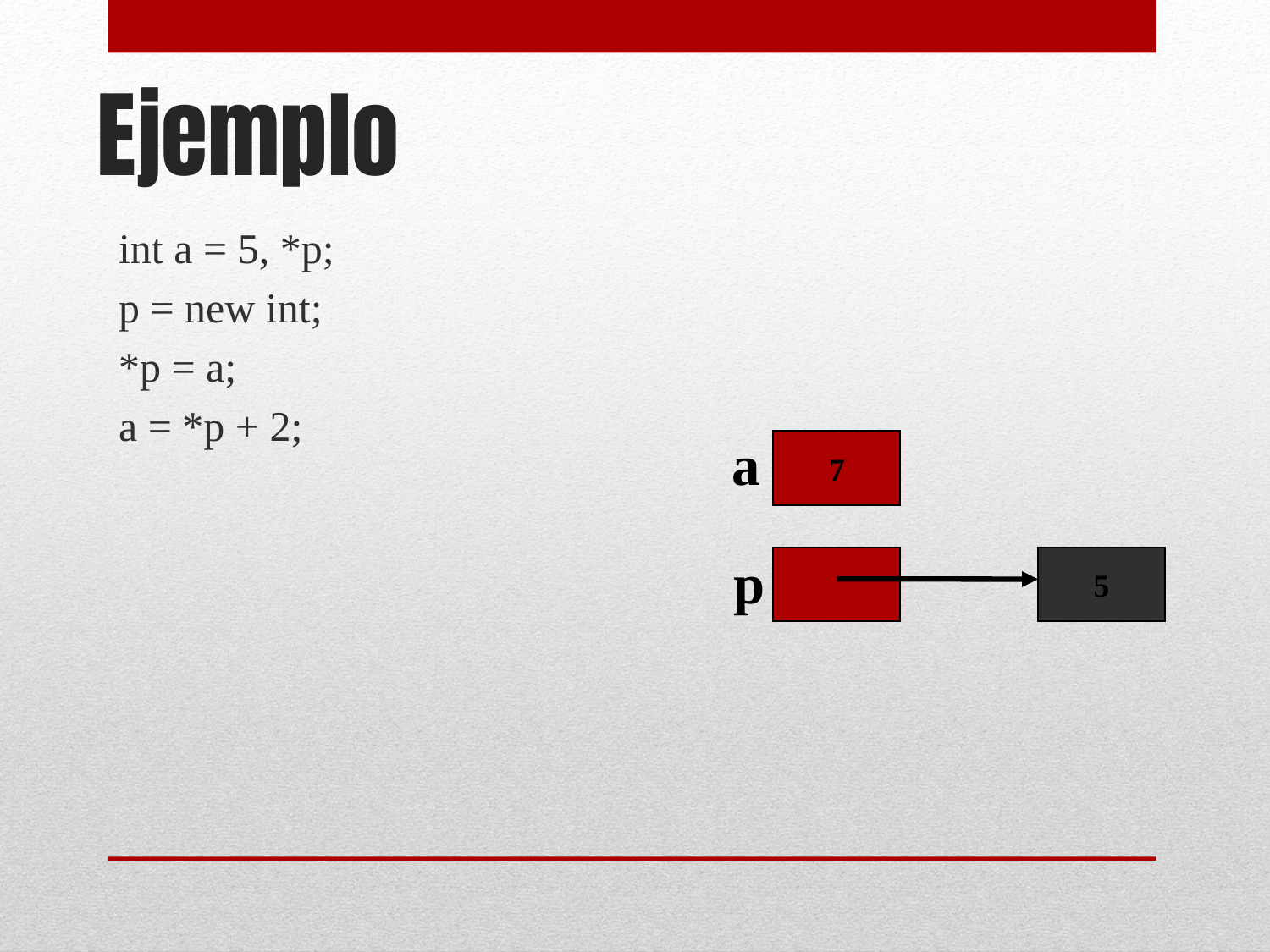

# Ejemplo

int a = 5, *p;
p = new int;
*p = a;
a = *p + 2;

a
7
p

5